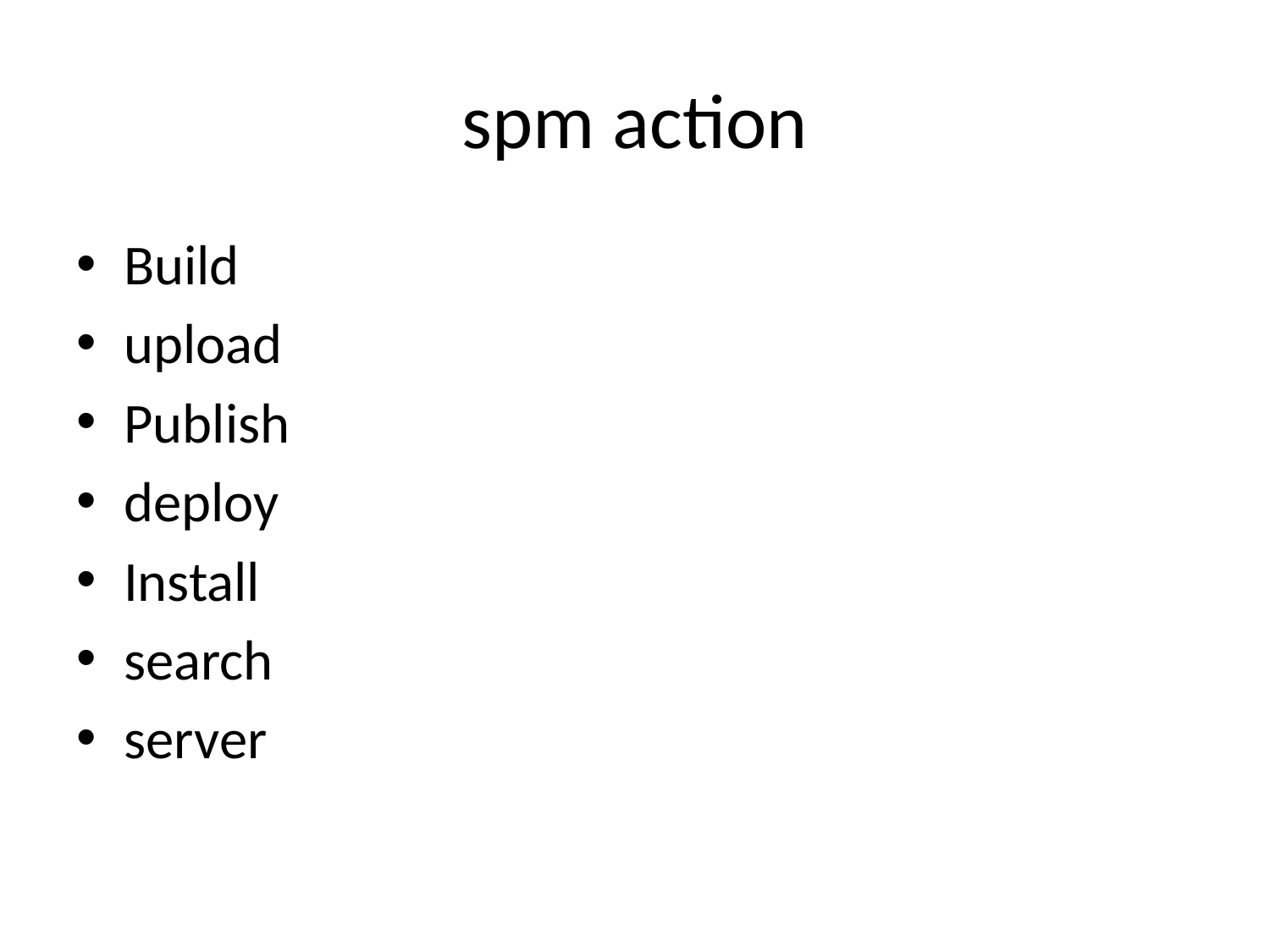

# spm action
Build
upload
Publish
deploy
Install
search
server